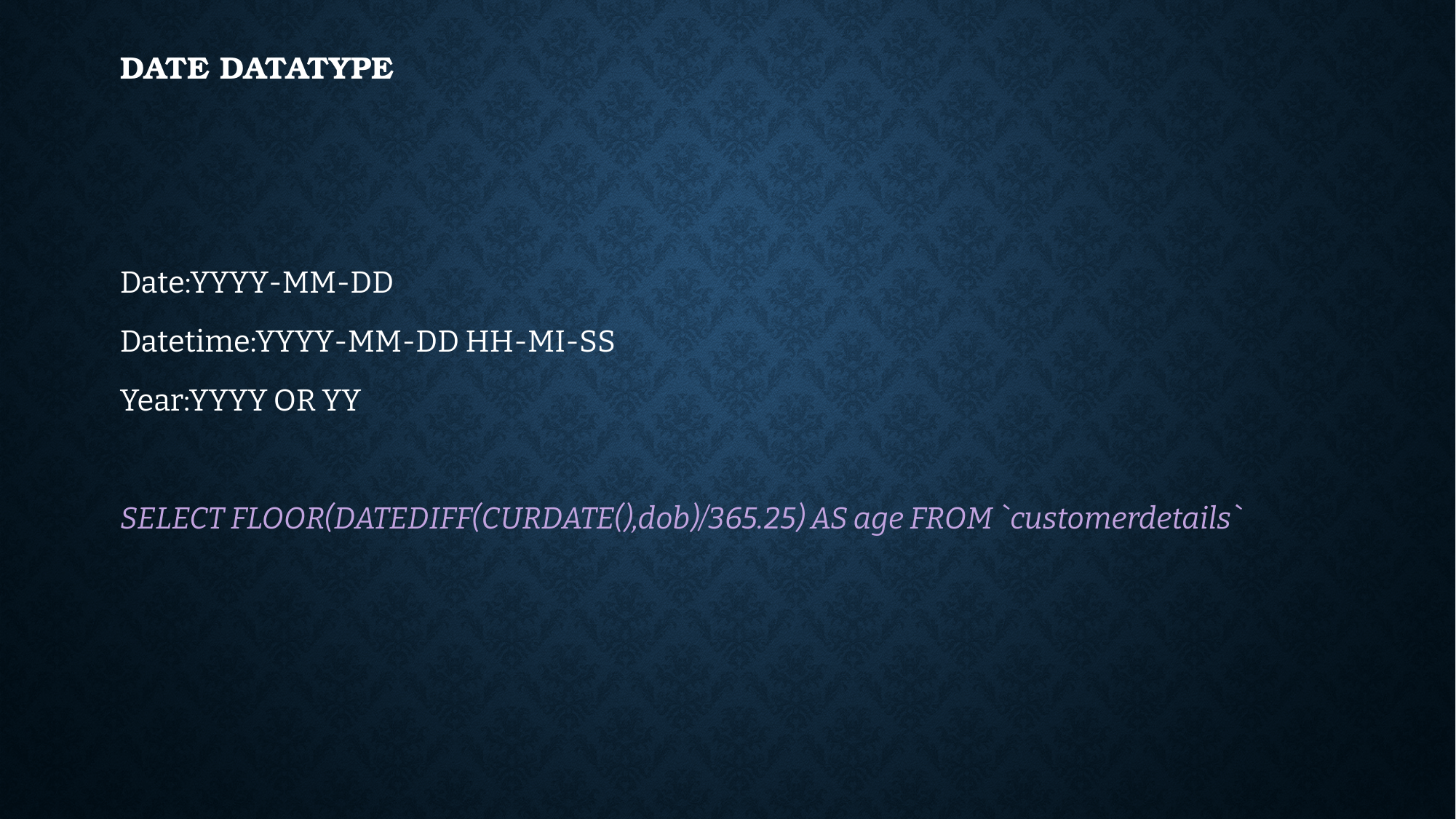

# Date datatype
Date:YYYY-MM-DD
Datetime:YYYY-MM-DD HH-MI-SS
Year:YYYY OR YY

SELECT FLOOR(DATEDIFF(CURDATE(),dob)/365.25) AS age FROM `customerdetails`